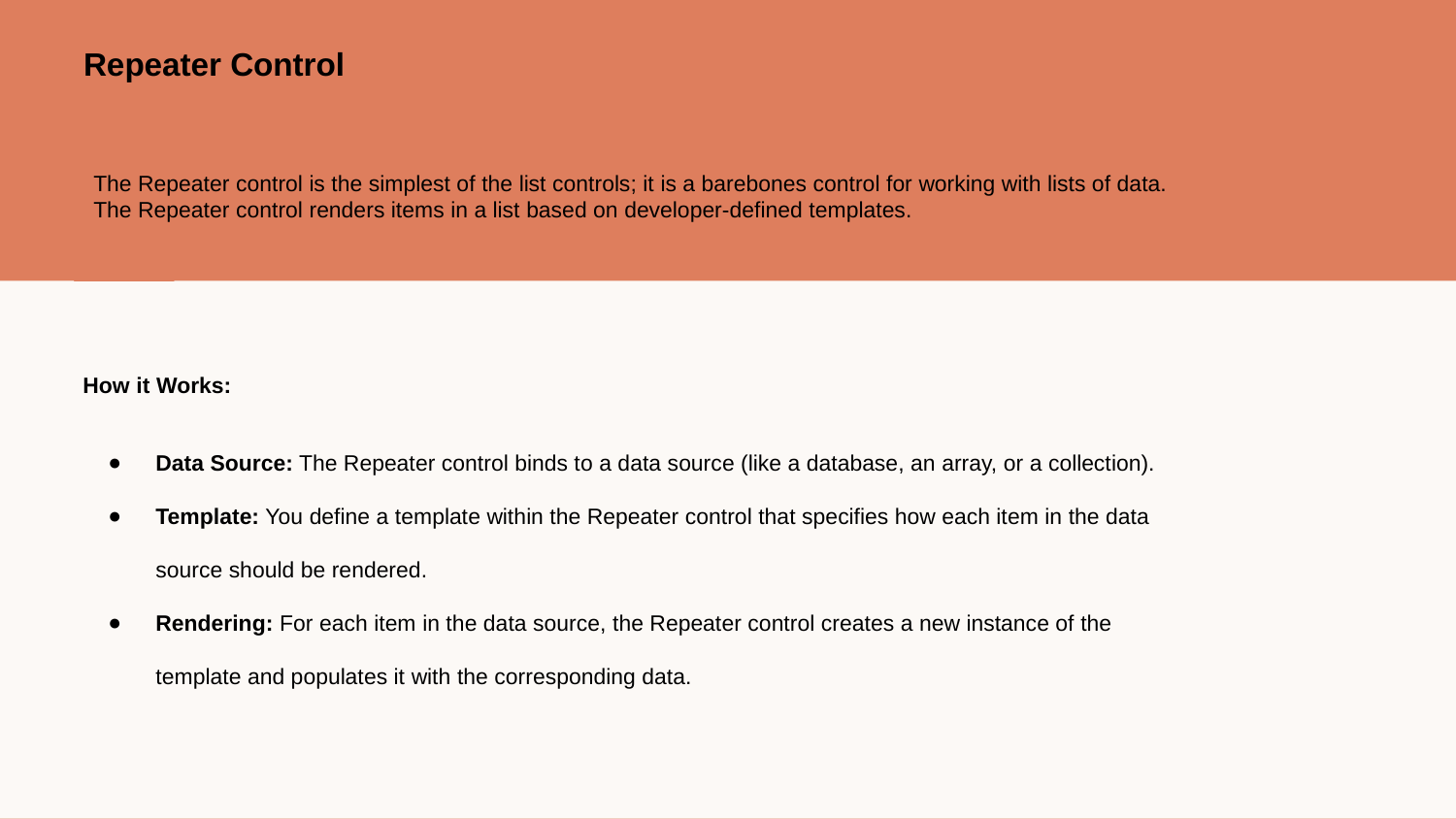

Repeater Control

The Repeater control is the simplest of the list controls; it is a barebones control for working with lists of data. The Repeater control renders items in a list based on developer-defined templates.
How it Works:
Data Source: The Repeater control binds to a data source (like a database, an array, or a collection).
Template: You define a template within the Repeater control that specifies how each item in the data source should be rendered.
Rendering: For each item in the data source, the Repeater control creates a new instance of the template and populates it with the corresponding data.